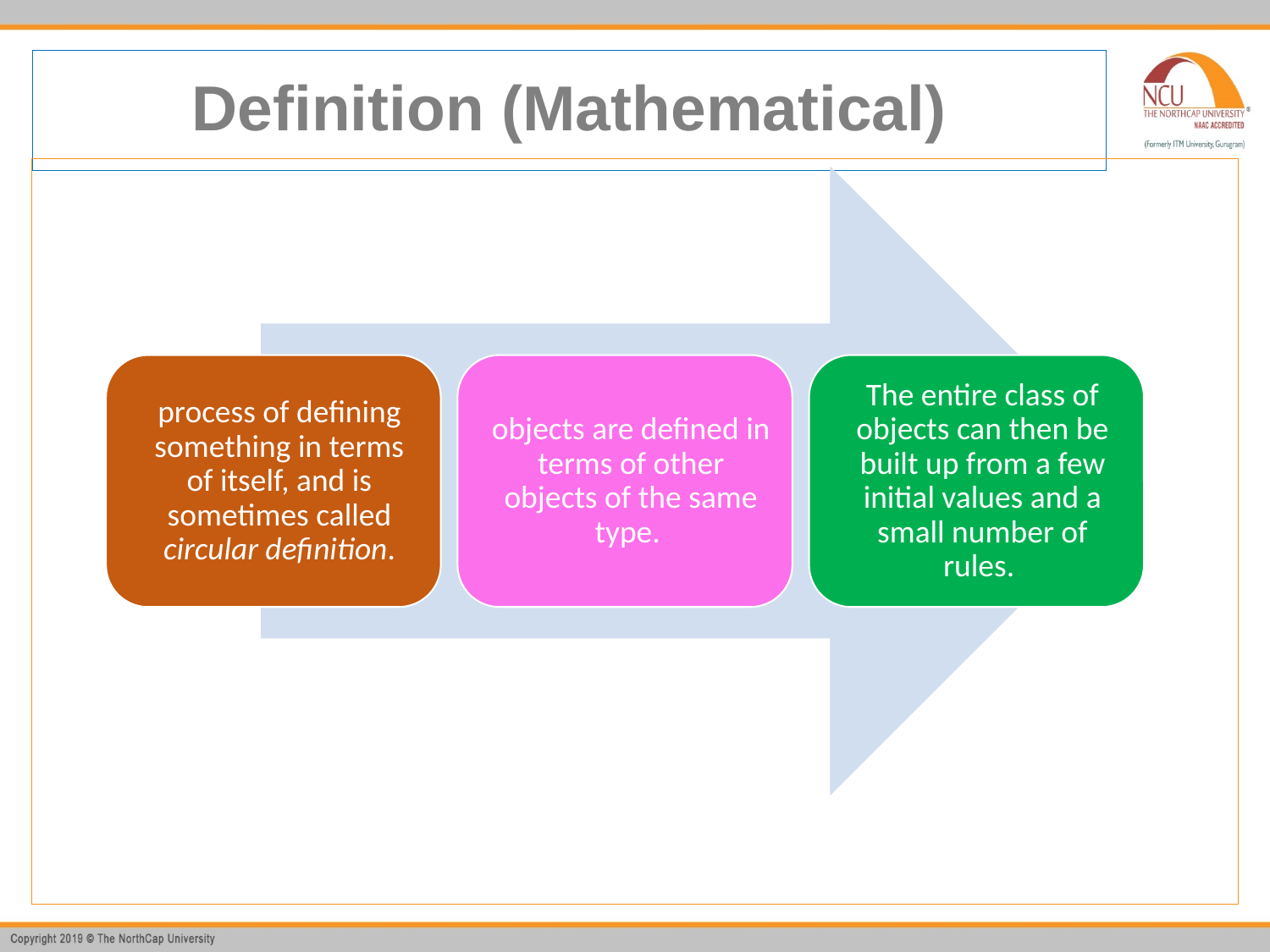

# Definition (Mathematical)

process of defining something in terms of itself, and is sometimes called circular definition.
objects are defined in terms of other objects of the same type.
The entire class of objects can then be built up from a few initial values and a small number of rules.